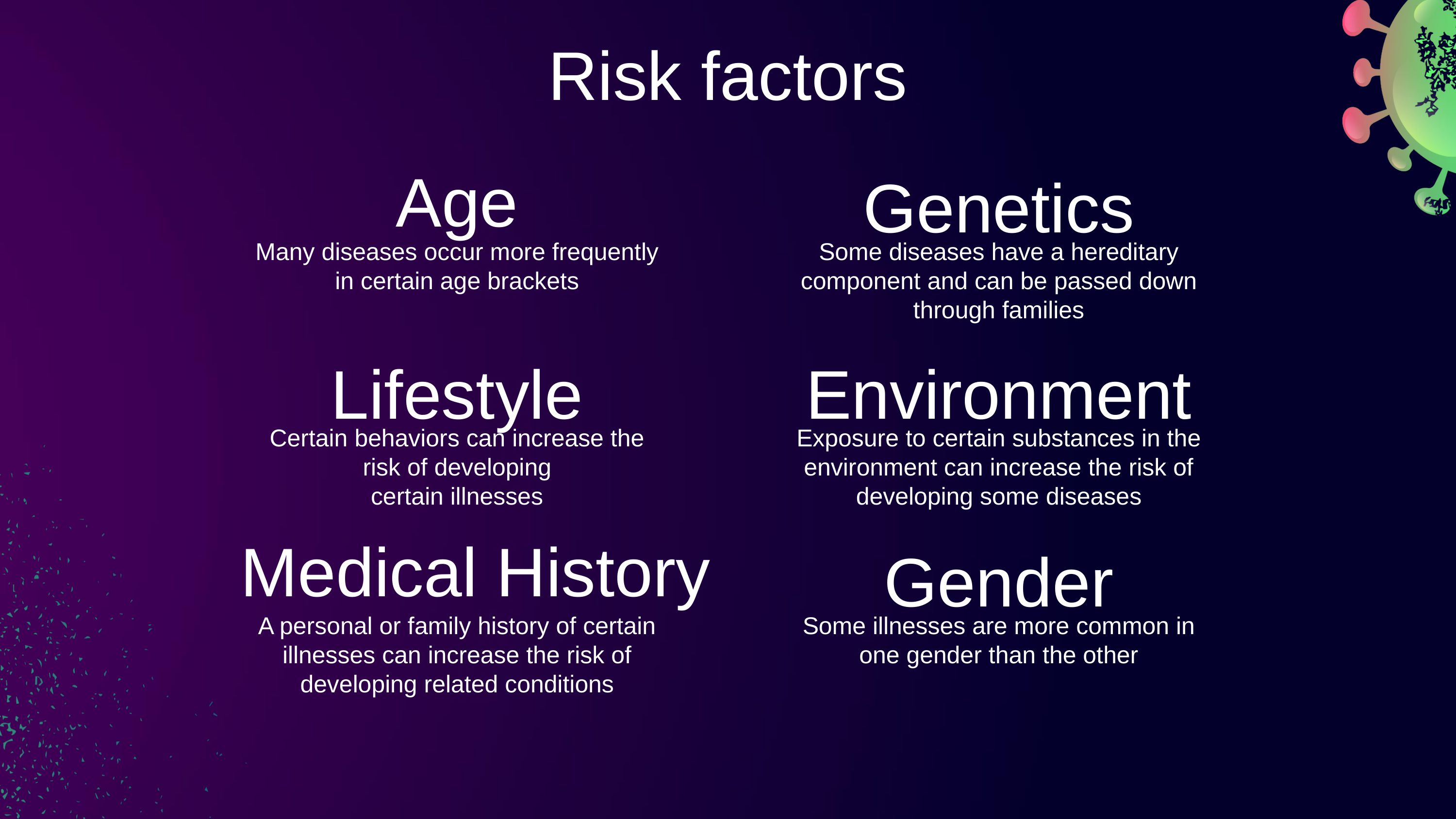

Risk factors
Age
Genetics
Many diseases occur more frequently in certain age brackets
Some diseases have a hereditary component and can be passed down through families
Lifestyle
Environment
Certain behaviors can increase the risk of developing
certain illnesses
Exposure to certain substances in the environment can increase the risk of developing some diseases
Medical History
Gender

A personal or family history of certain illnesses can increase the risk of developing related conditions
Some illnesses are more common in one gender than the other